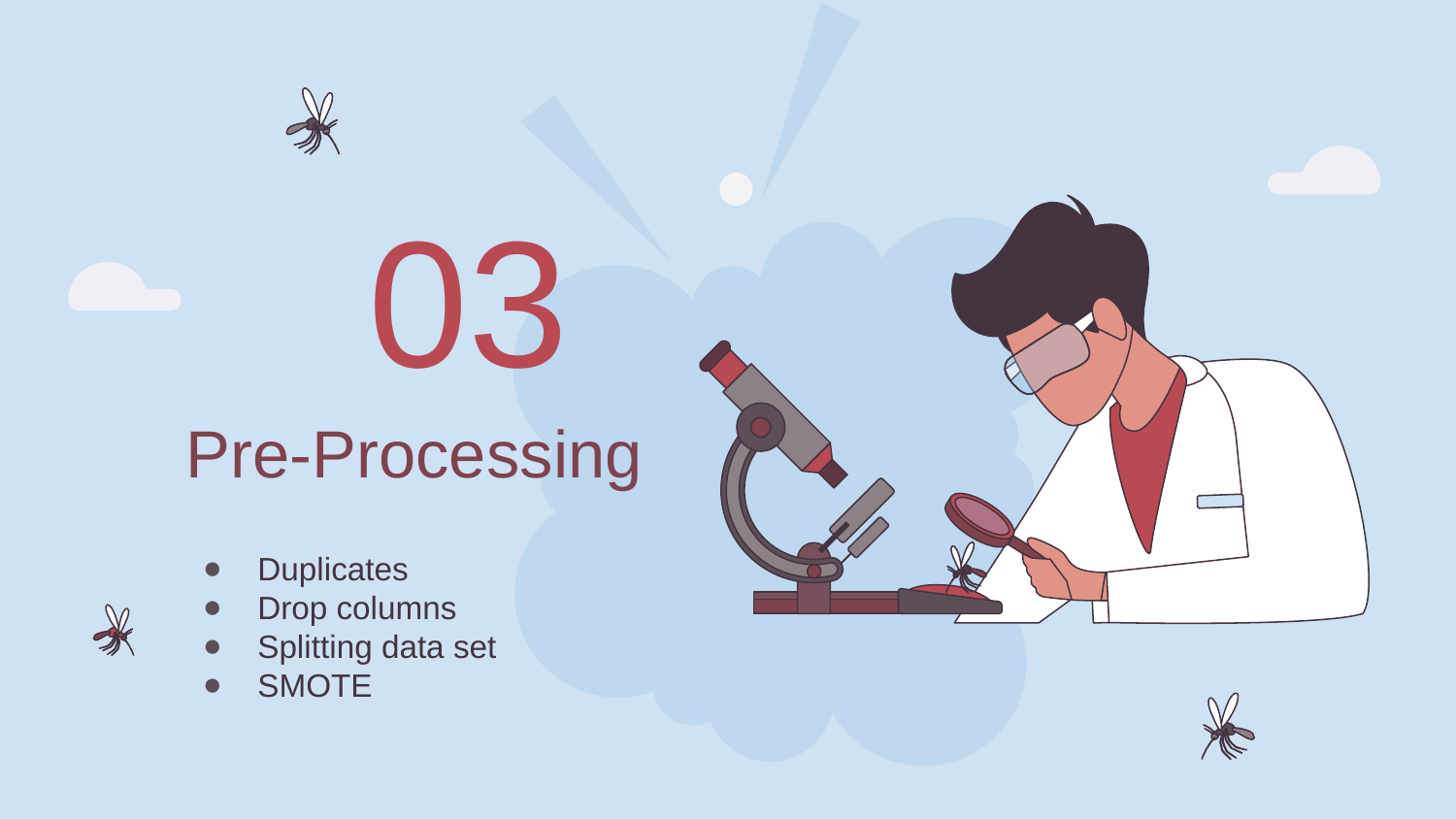

03

# Pre-Processing
Duplicates
Drop columns
Splitting data set
SMOTE